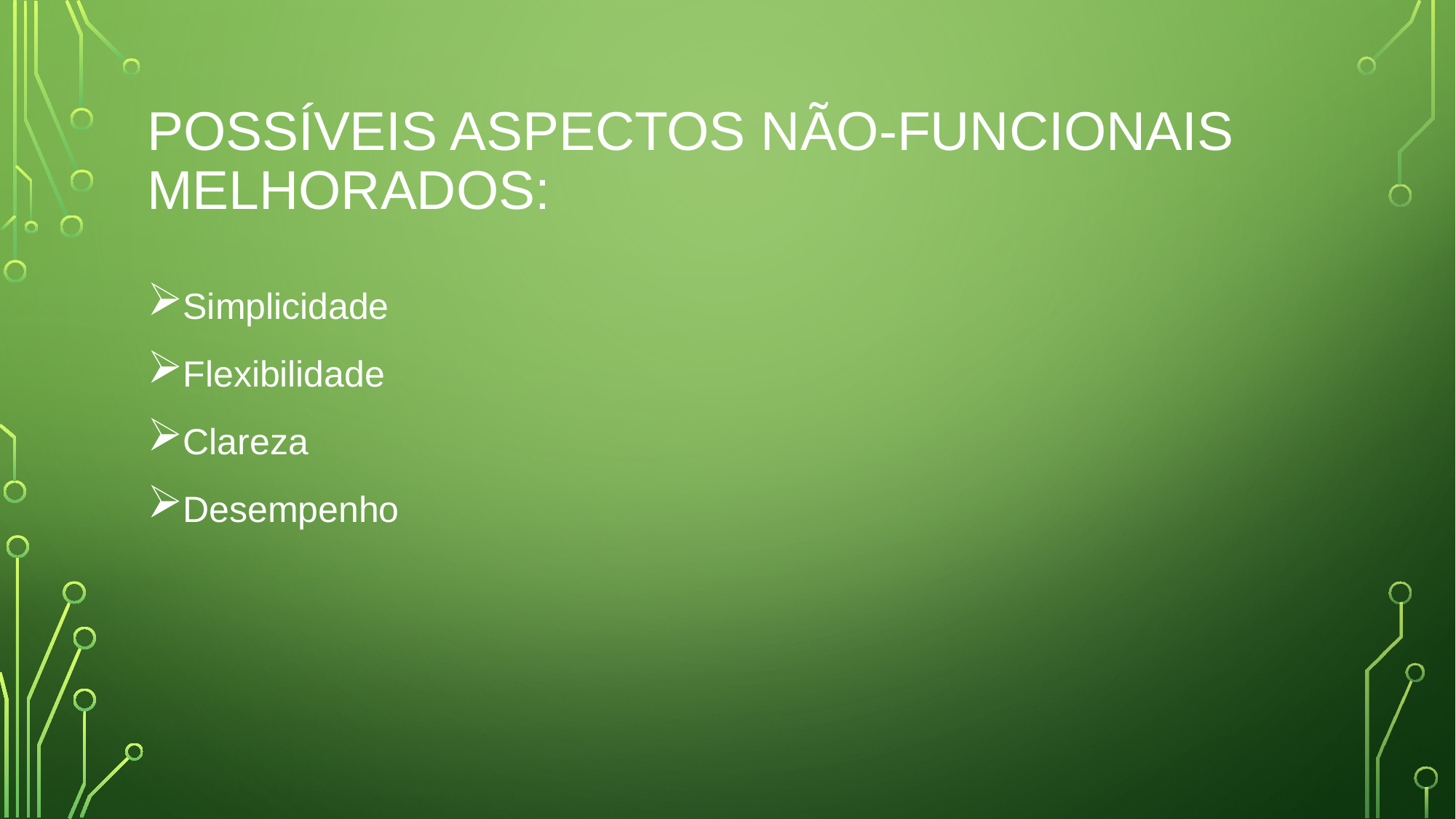

# Possíveis aspectos não-funcionais melhorados:
Simplicidade
Flexibilidade
Clareza
Desempenho